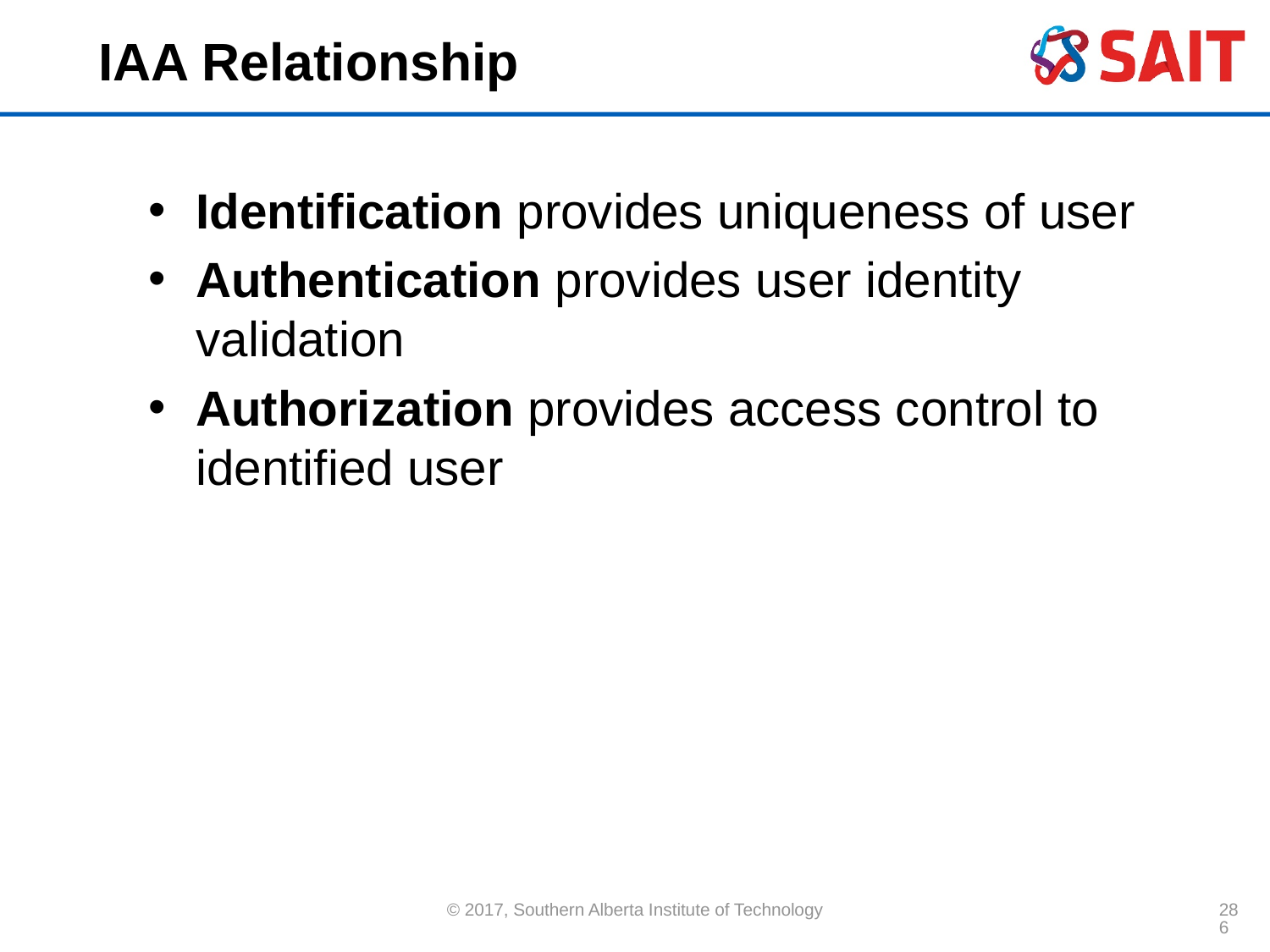

# IAA Relationship
Identification provides uniqueness of user
Authentication provides user identity validation
Authorization provides access control to identified user